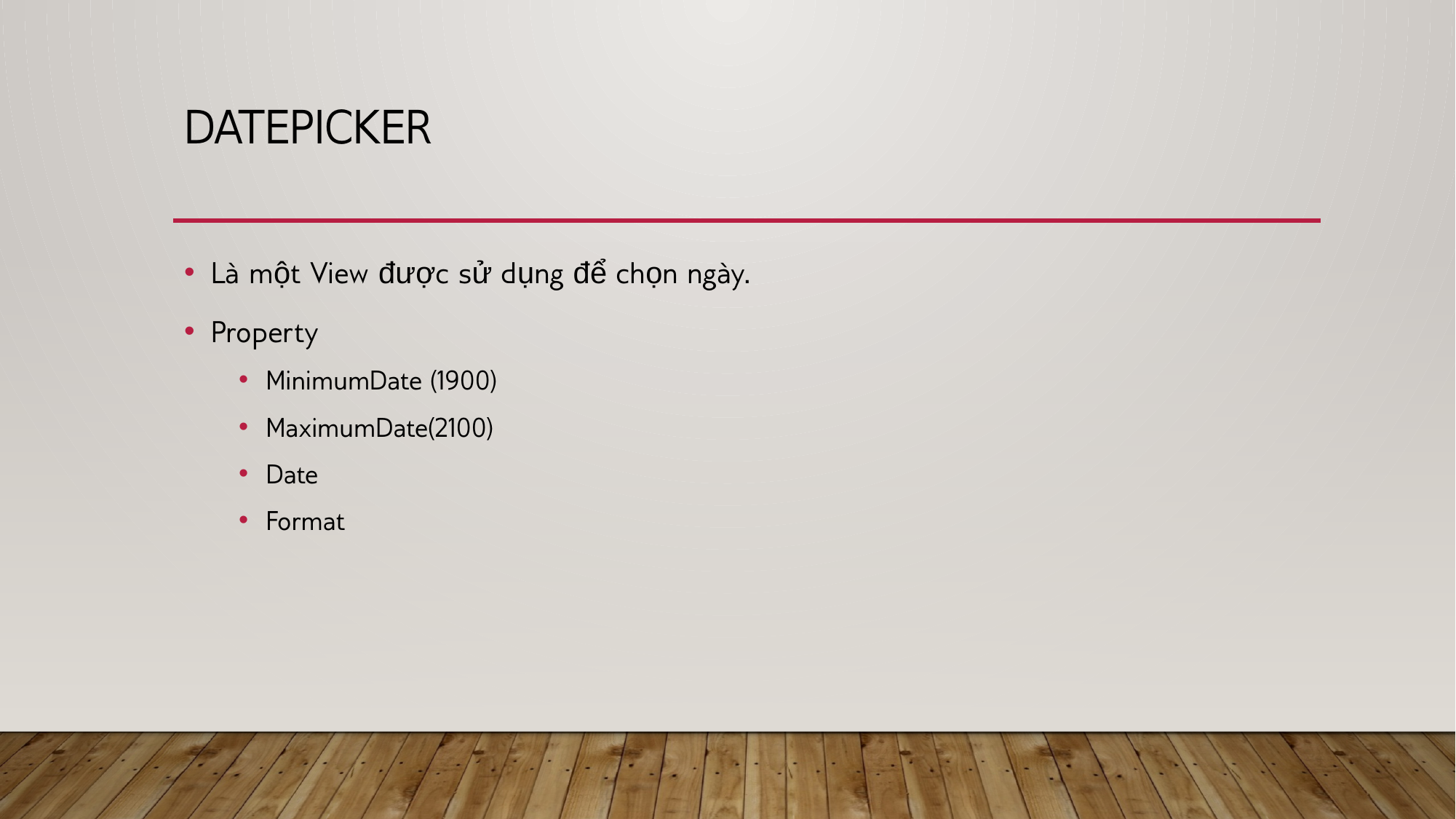

# datepicker
Là một View được sử dụng để chọn ngày.
Property
MinimumDate (1900)
MaximumDate(2100)
Date
Format